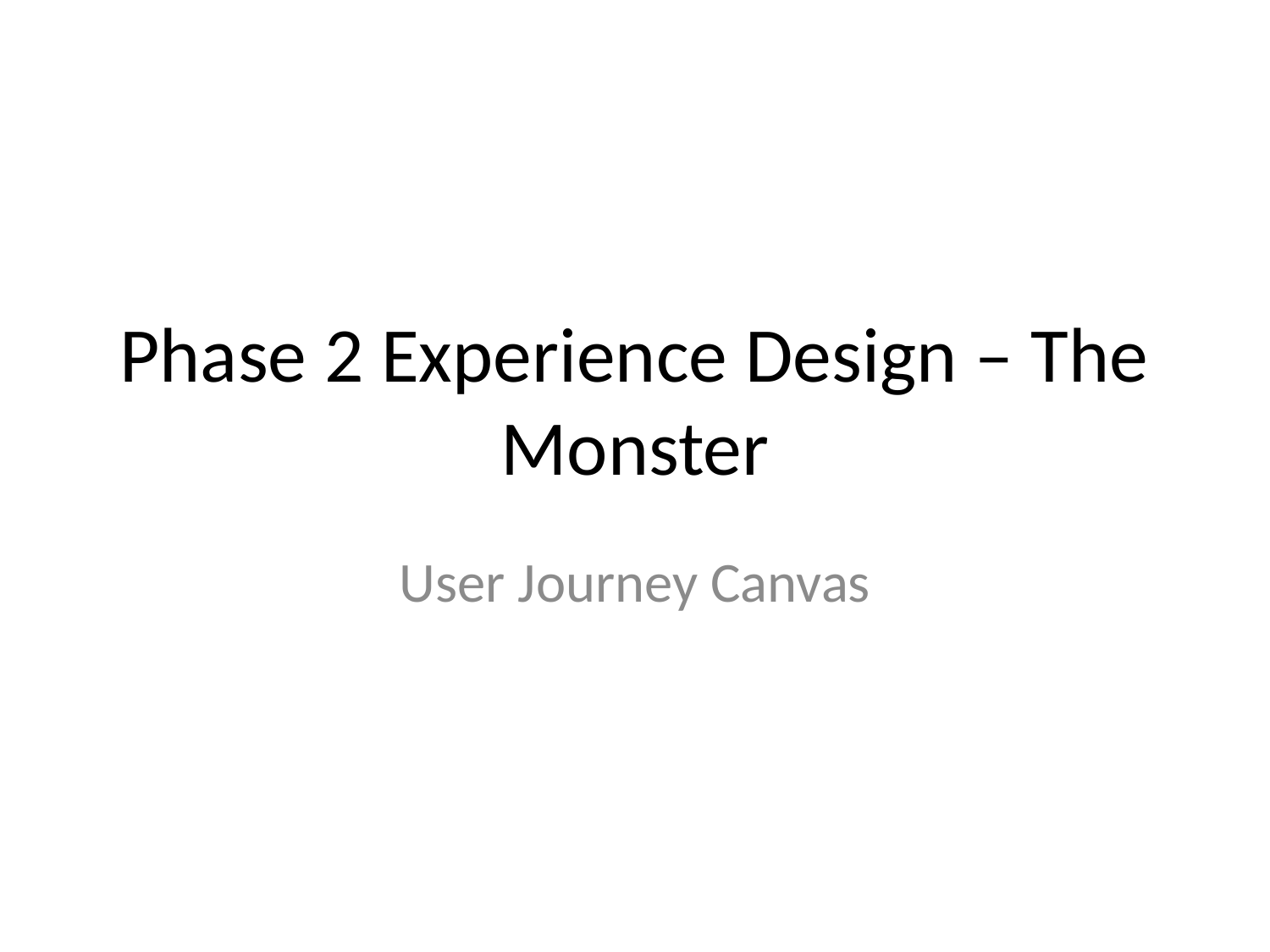

# Phase 2 Experience Design – The Monster
User Journey Canvas